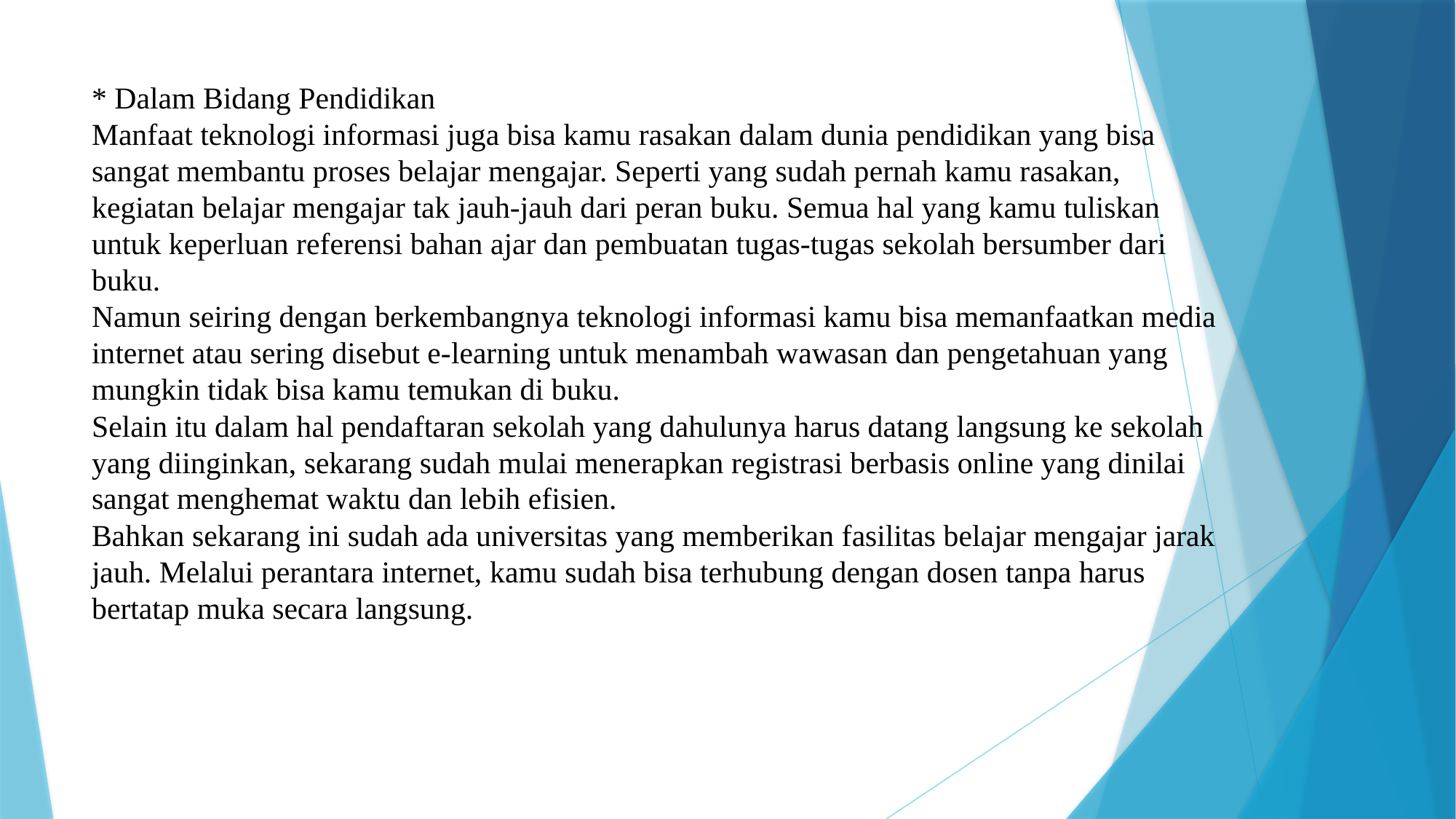

# * Dalam Bidang Pendidikan Manfaat teknologi informasi juga bisa kamu rasakan dalam dunia pendidikan yang bisa sangat membantu proses belajar mengajar. Seperti yang sudah pernah kamu rasakan, kegiatan belajar mengajar tak jauh-jauh dari peran buku. Semua hal yang kamu tuliskan untuk keperluan referensi bahan ajar dan pembuatan tugas-tugas sekolah bersumber dari buku. Namun seiring dengan berkembangnya teknologi informasi kamu bisa memanfaatkan media internet atau sering disebut e-learning untuk menambah wawasan dan pengetahuan yang mungkin tidak bisa kamu temukan di buku. Selain itu dalam hal pendaftaran sekolah yang dahulunya harus datang langsung ke sekolah yang diinginkan, sekarang sudah mulai menerapkan registrasi berbasis online yang dinilai sangat menghemat waktu dan lebih efisien. Bahkan sekarang ini sudah ada universitas yang memberikan fasilitas belajar mengajar jarak jauh. Melalui perantara internet, kamu sudah bisa terhubung dengan dosen tanpa harus bertatap muka secara langsung.